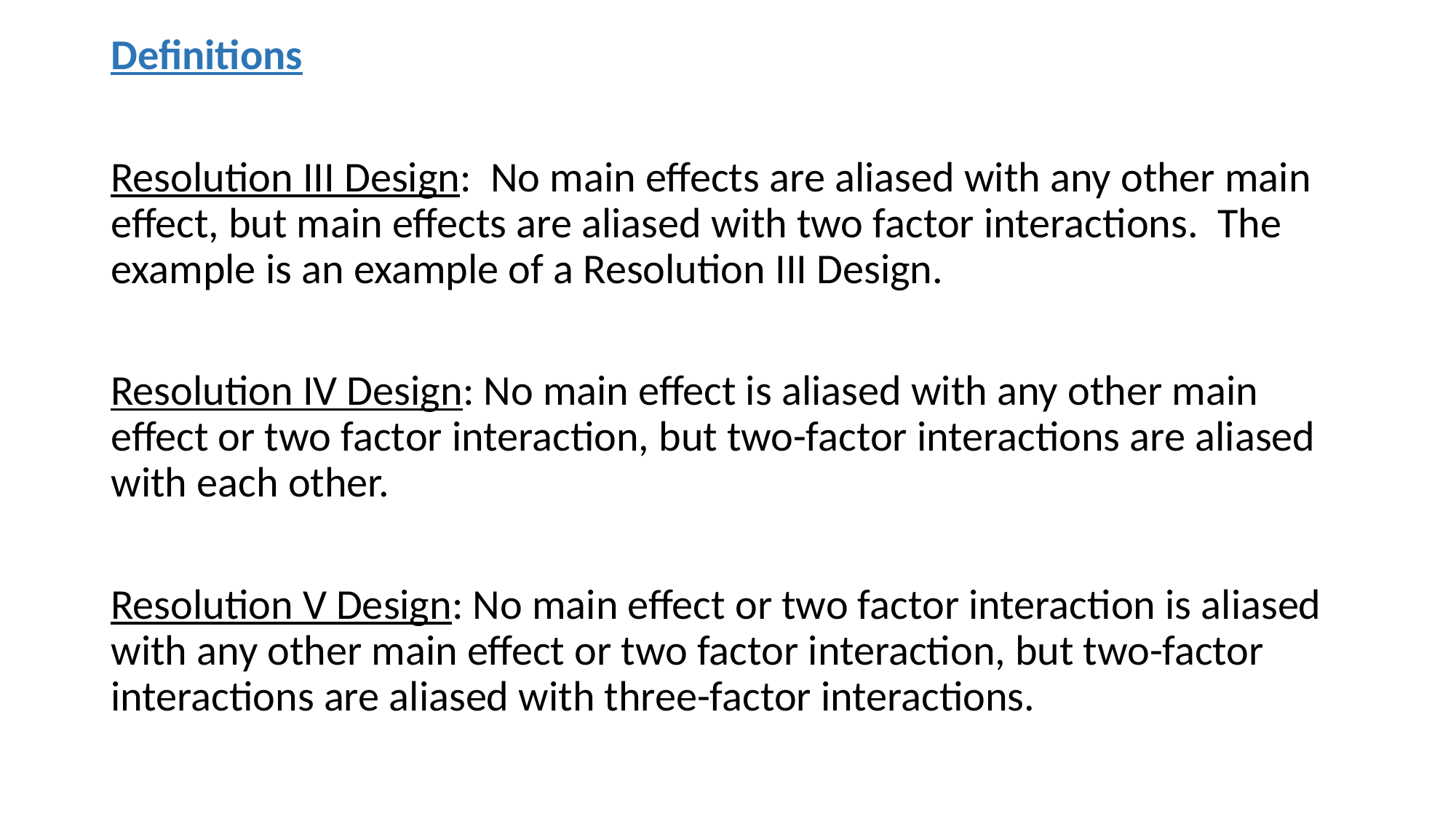

Definitions

Resolution III Design:  No main effects are aliased with any other main effect, but main effects are aliased with two factor interactions.  The example is an example of a Resolution III Design.

Resolution IV Design: No main effect is aliased with any other main effect or two factor interaction, but two-factor interactions are aliased with each other.

Resolution V Design: No main effect or two factor interaction is aliased with any other main effect or two factor interaction, but two-factor interactions are aliased with three-factor interactions.